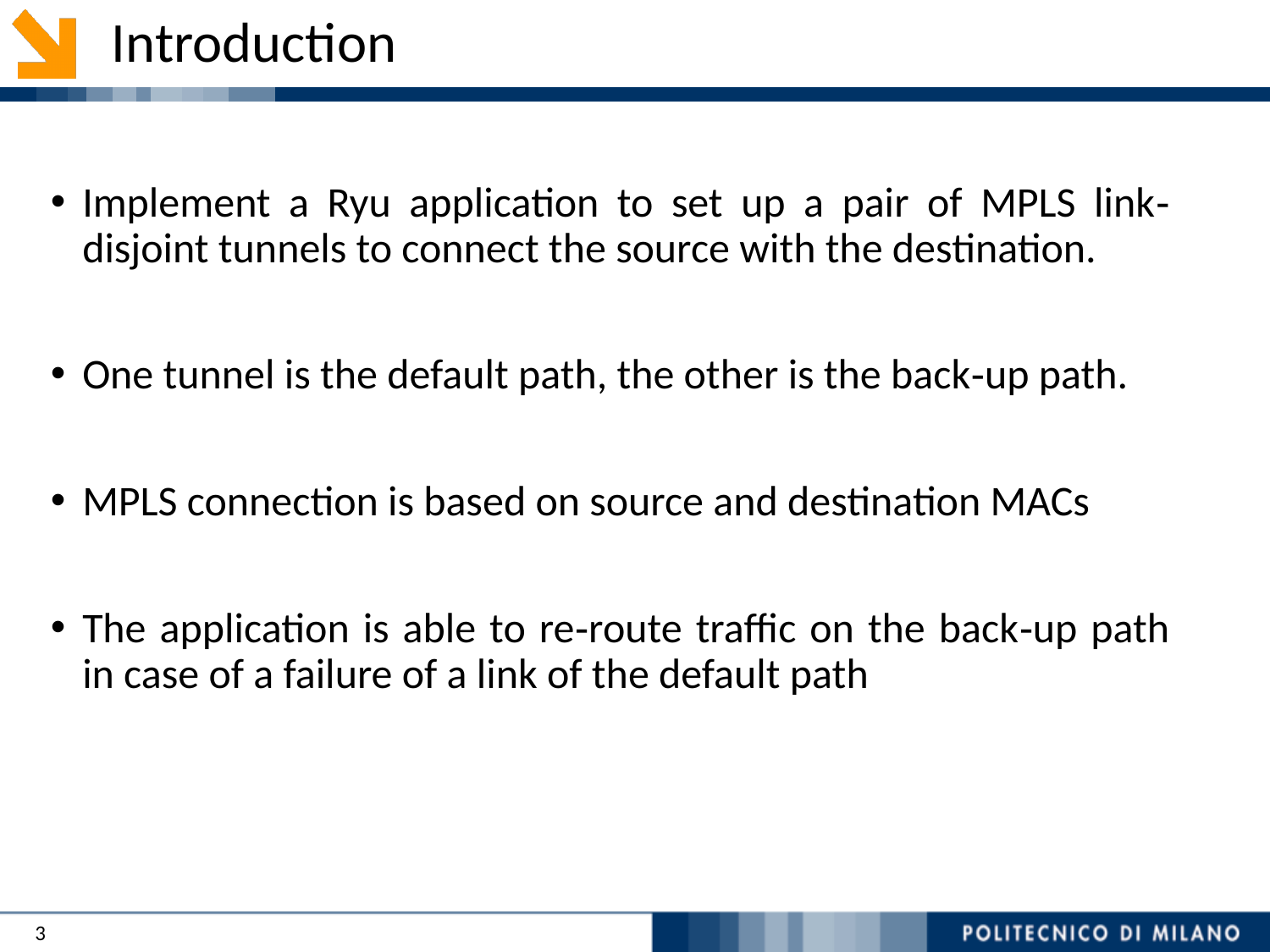

# Introduction
Implement a Ryu application to set up a pair of MPLS link‐disjoint tunnels to connect the source with the destination.

One tunnel is the default path, the other is the back‐up path.

MPLS connection is based on source and destination MACs

The application is able to re‐route traffic on the back‐up path in case of a failure of a link of the default path
3